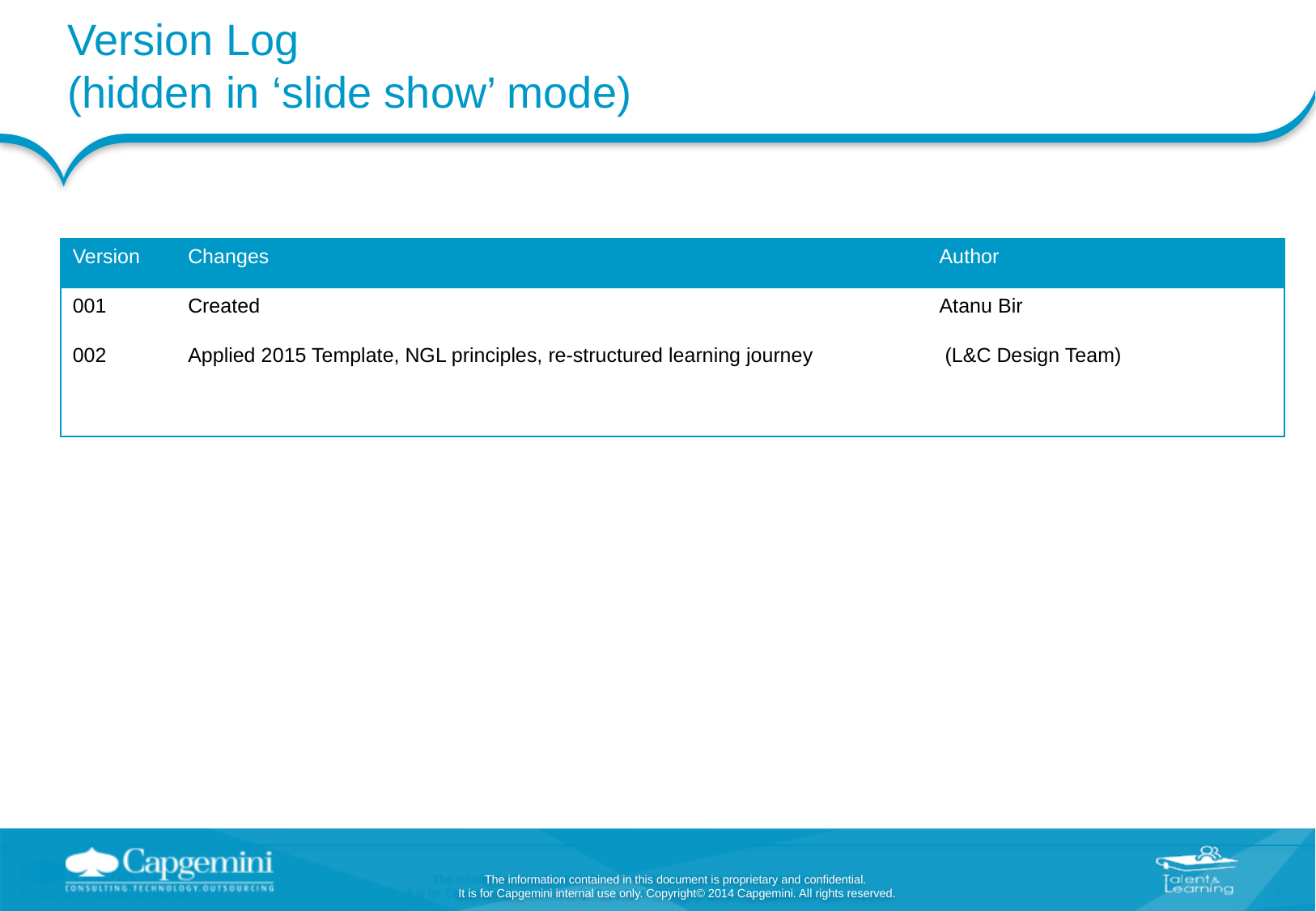

# Version Log (hidden in ‘slide show’ mode)
| Version | Changes | Author |
| --- | --- | --- |
| 001 | Created | Atanu Bir |
| 002 | Applied 2015 Template, NGL principles, re-structured learning journey | (L&C Design Team) |
|  |  |  |